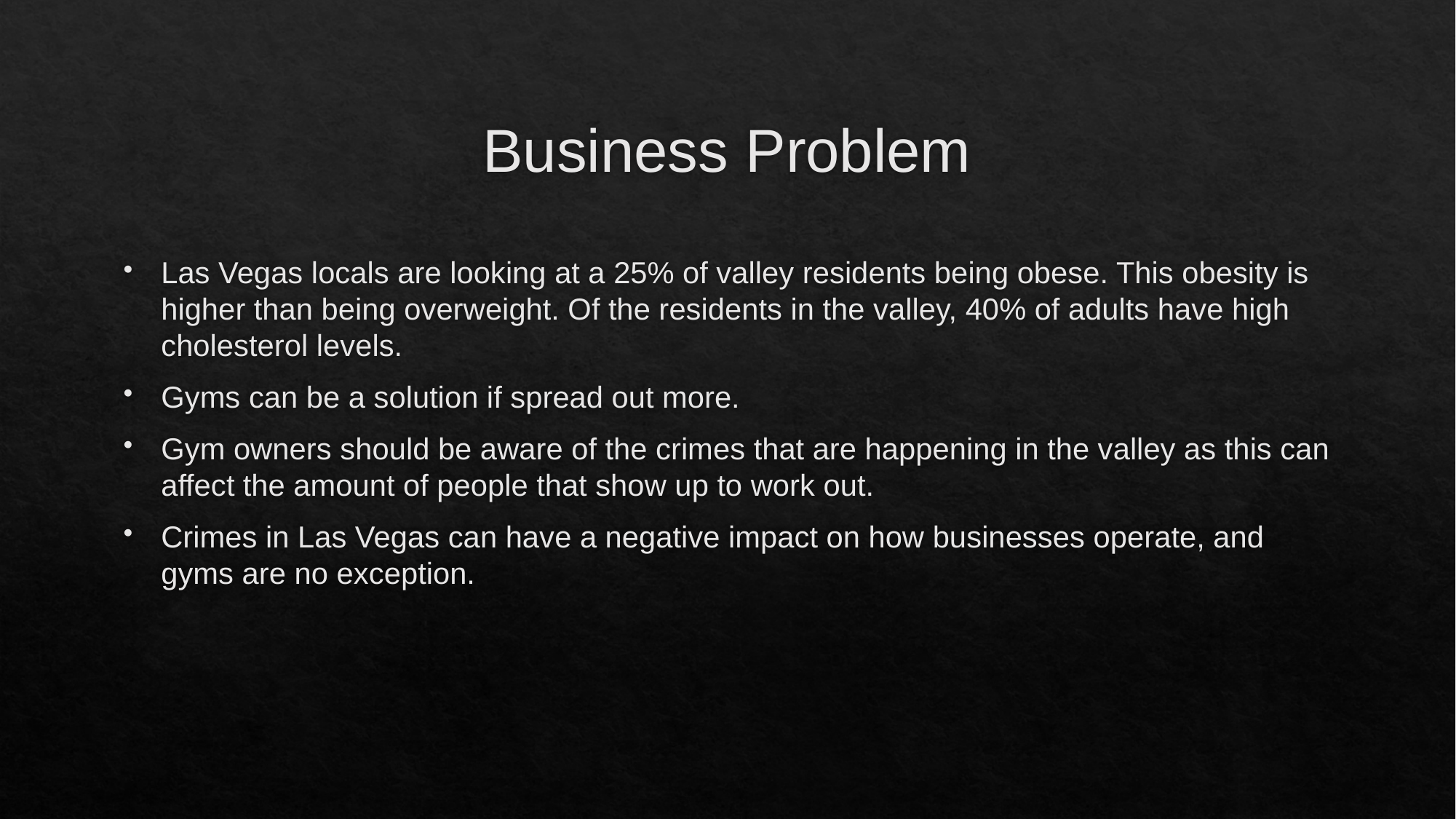

# Business Problem
Las Vegas locals are looking at a 25% of valley residents being obese. This obesity is higher than being overweight. Of the residents in the valley, 40% of adults have high cholesterol levels.
Gyms can be a solution if spread out more.
Gym owners should be aware of the crimes that are happening in the valley as this can affect the amount of people that show up to work out.
Crimes in Las Vegas can have a negative impact on how businesses operate, and gyms are no exception.